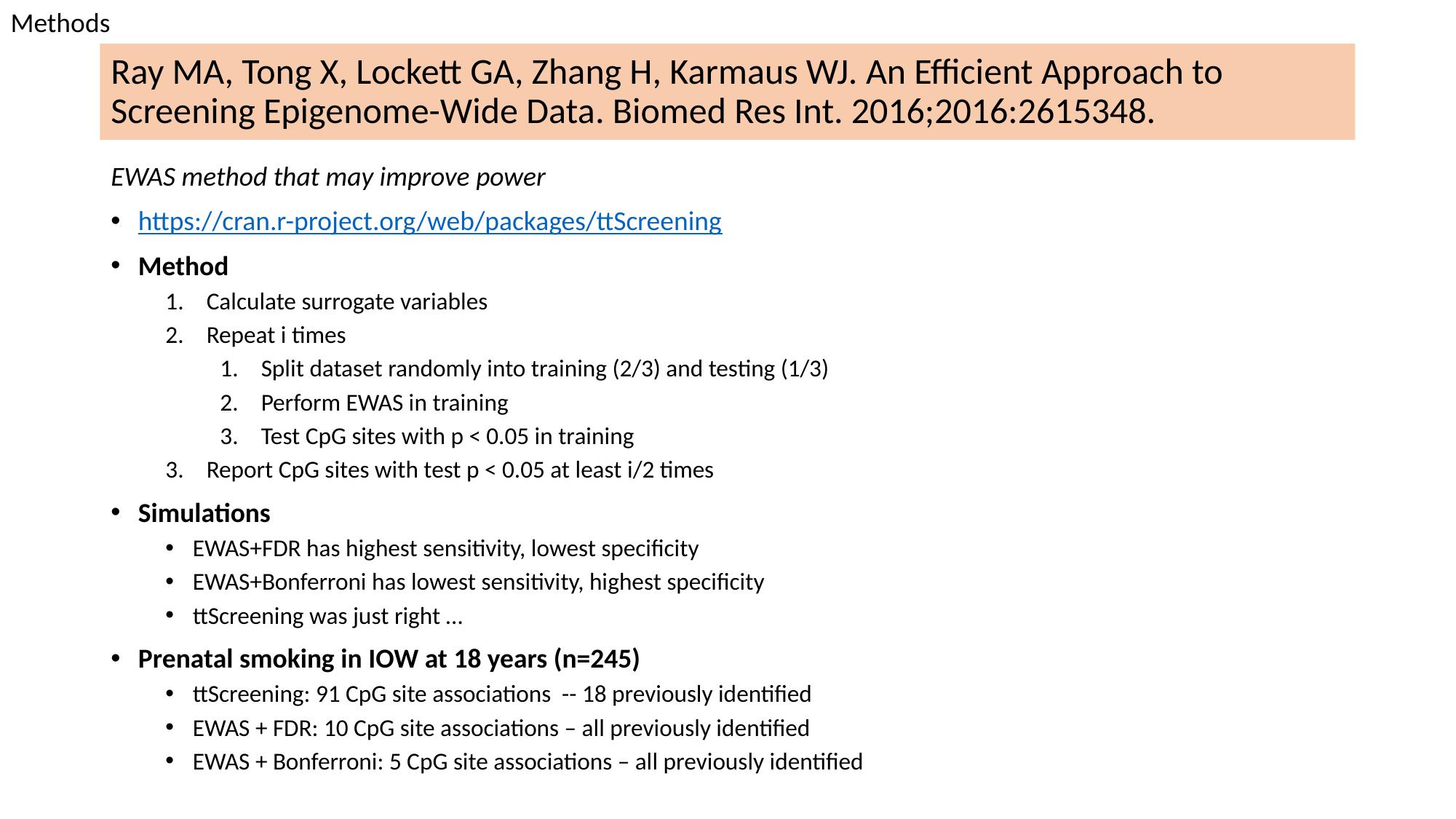

Methods
# Ray MA, Tong X, Lockett GA, Zhang H, Karmaus WJ. An Efficient Approach to Screening Epigenome-Wide Data. Biomed Res Int. 2016;2016:2615348.
EWAS method that may improve power
https://cran.r-project.org/web/packages/ttScreening
Method
Calculate surrogate variables
Repeat i times
Split dataset randomly into training (2/3) and testing (1/3)
Perform EWAS in training
Test CpG sites with p < 0.05 in training
Report CpG sites with test p < 0.05 at least i/2 times
Simulations
EWAS+FDR has highest sensitivity, lowest specificity
EWAS+Bonferroni has lowest sensitivity, highest specificity
ttScreening was just right …
Prenatal smoking in IOW at 18 years (n=245)
ttScreening: 91 CpG site associations  -- 18 previously identified
EWAS + FDR: 10 CpG site associations – all previously identified
EWAS + Bonferroni: 5 CpG site associations – all previously identified